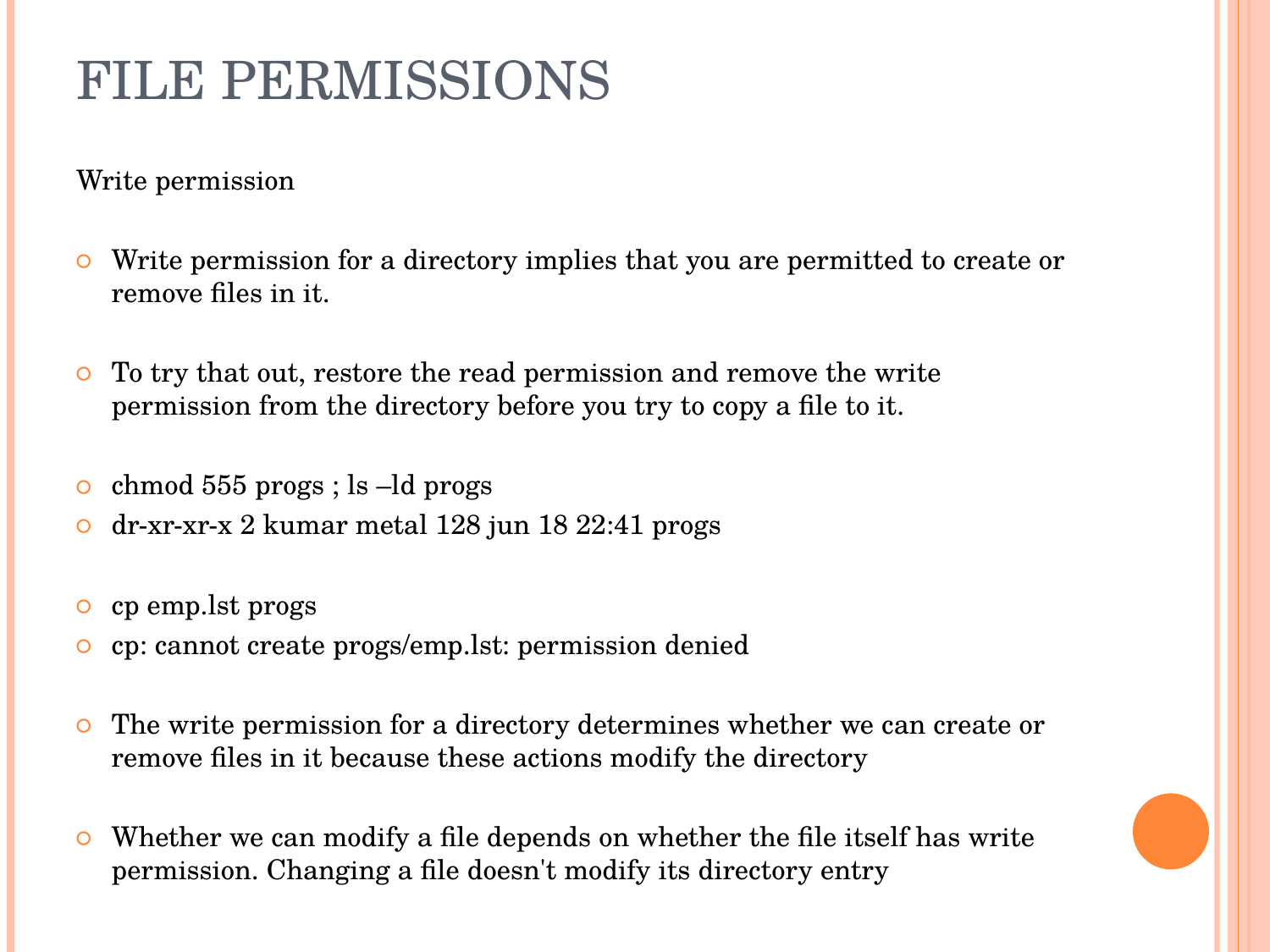

# File permissions
Write permission

Write permission for a directory implies that you are permitted to create or remove files in it.

To try that out, restore the read permission and remove the write permission from the directory before you try to copy a file to it.

chmod 555 progs ; ls –ld progs
dr-xr-xr-x 2 kumar metal 128 jun 18 22:41 progs

cp emp.lst progs
cp: cannot create progs/emp.lst: permission denied

The write permission for a directory determines whether we can create or remove files in it because these actions modify the directory

Whether we can modify a file depends on whether the file itself has write permission. Changing a file doesn't modify its directory entry